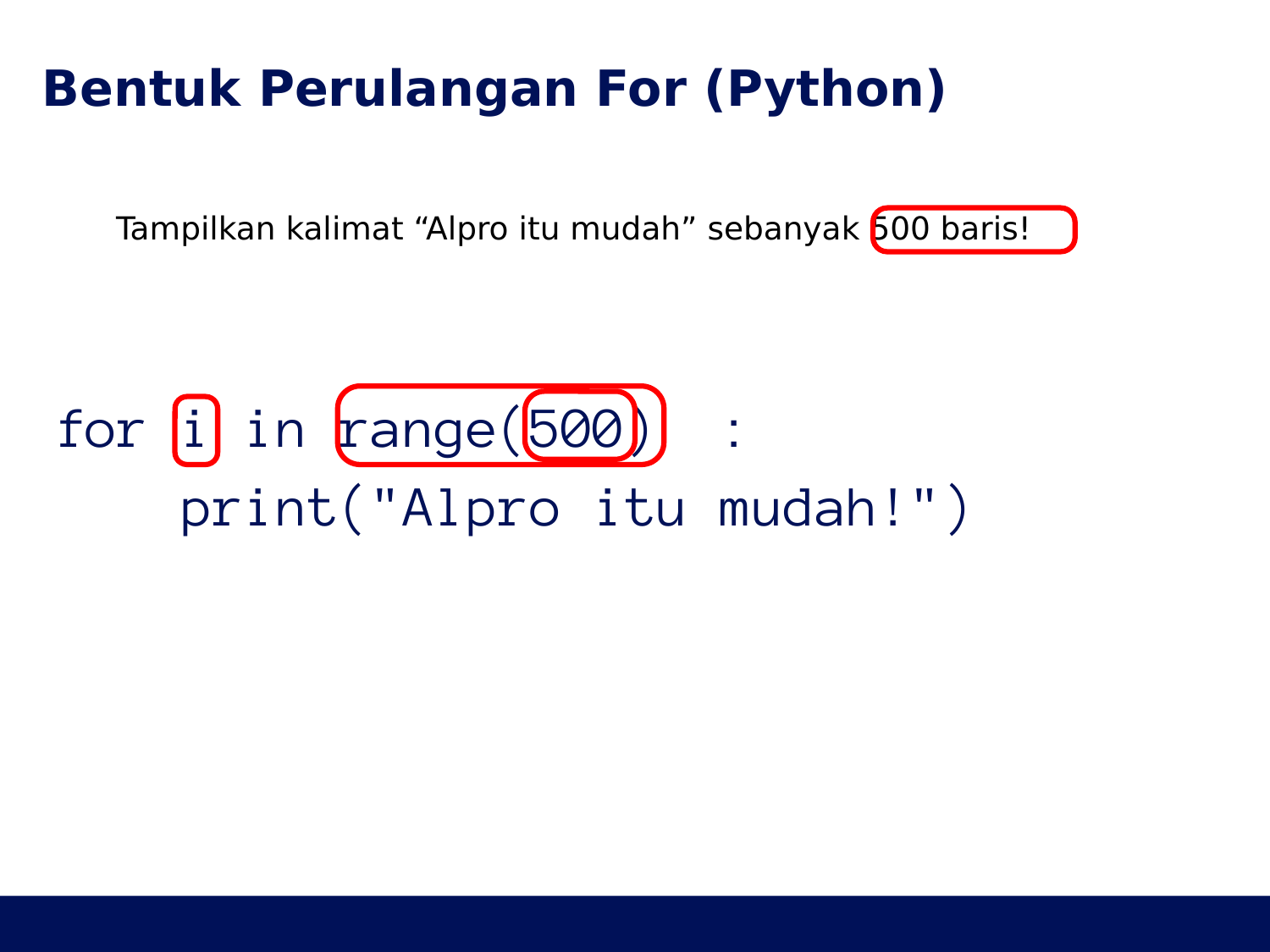

# Bentuk Perulangan For (Python)
Tampilkan kalimat “Alpro itu mudah” sebanyak 500 baris!

for i in range(500)  :
	print("Alpro itu mudah!")